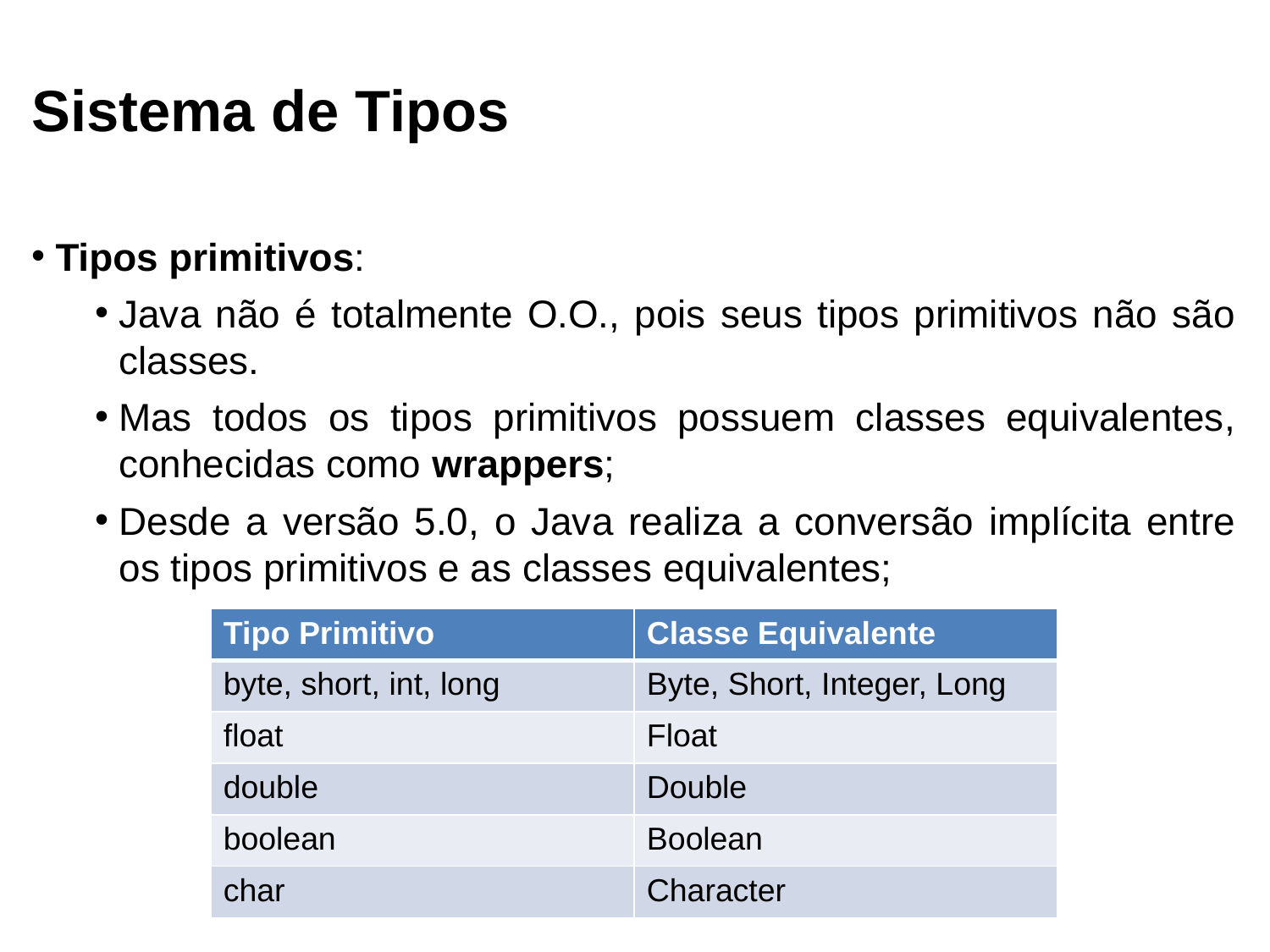

Sistema de Tipos
Tipos primitivos:
Java não é totalmente O.O., pois seus tipos primitivos não são classes.
Mas todos os tipos primitivos possuem classes equivalentes, conhecidas como wrappers;
Desde a versão 5.0, o Java realiza a conversão implícita entre os tipos primitivos e as classes equivalentes;
| Tipo Primitivo | Classe Equivalente |
| --- | --- |
| byte, short, int, long | Byte, Short, Integer, Long |
| float | Float |
| double | Double |
| boolean | Boolean |
| char | Character |